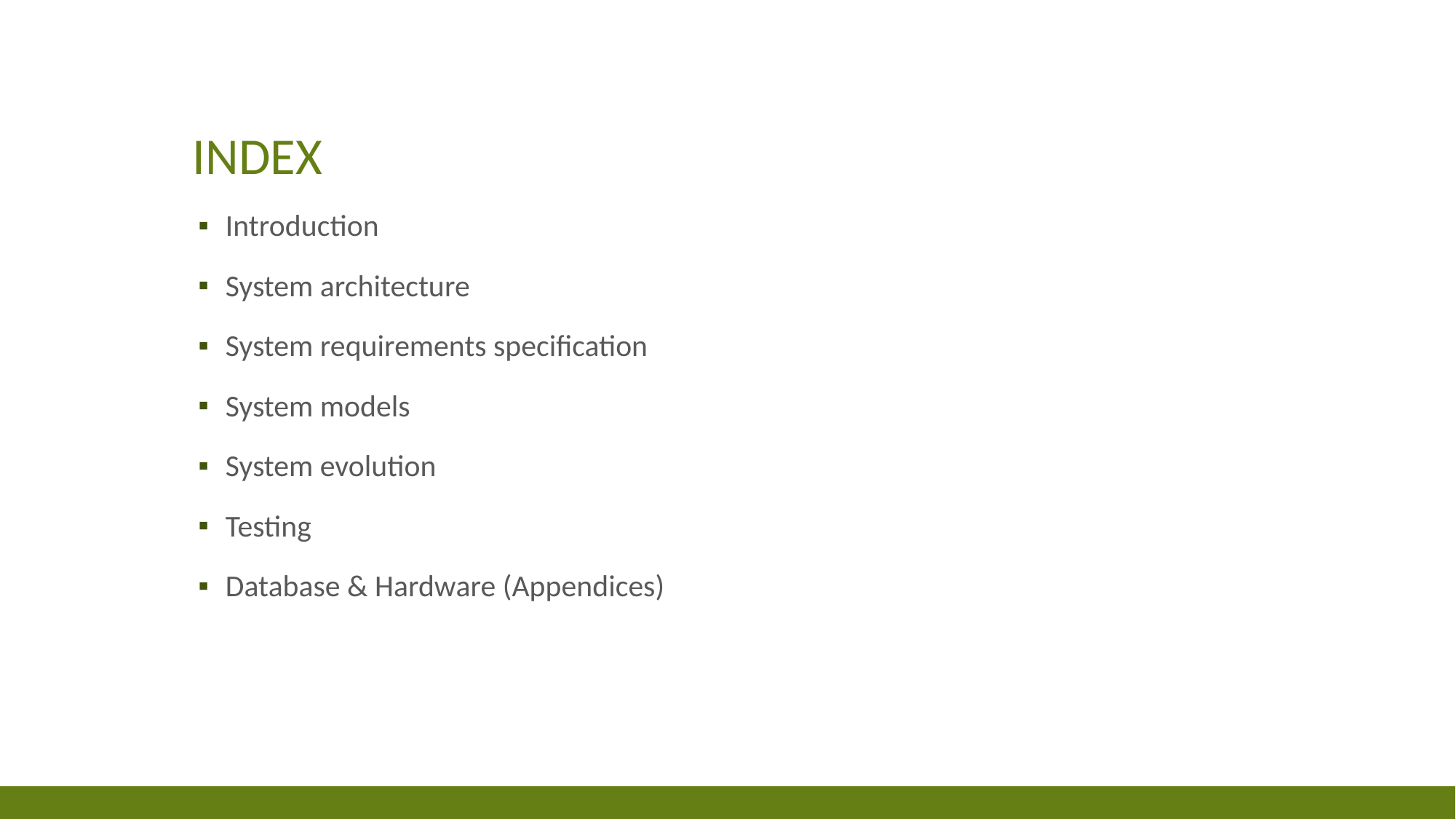

# Index
Introduction
System architecture
System requirements specification
System models
System evolution
Testing
Database & Hardware (Appendices)